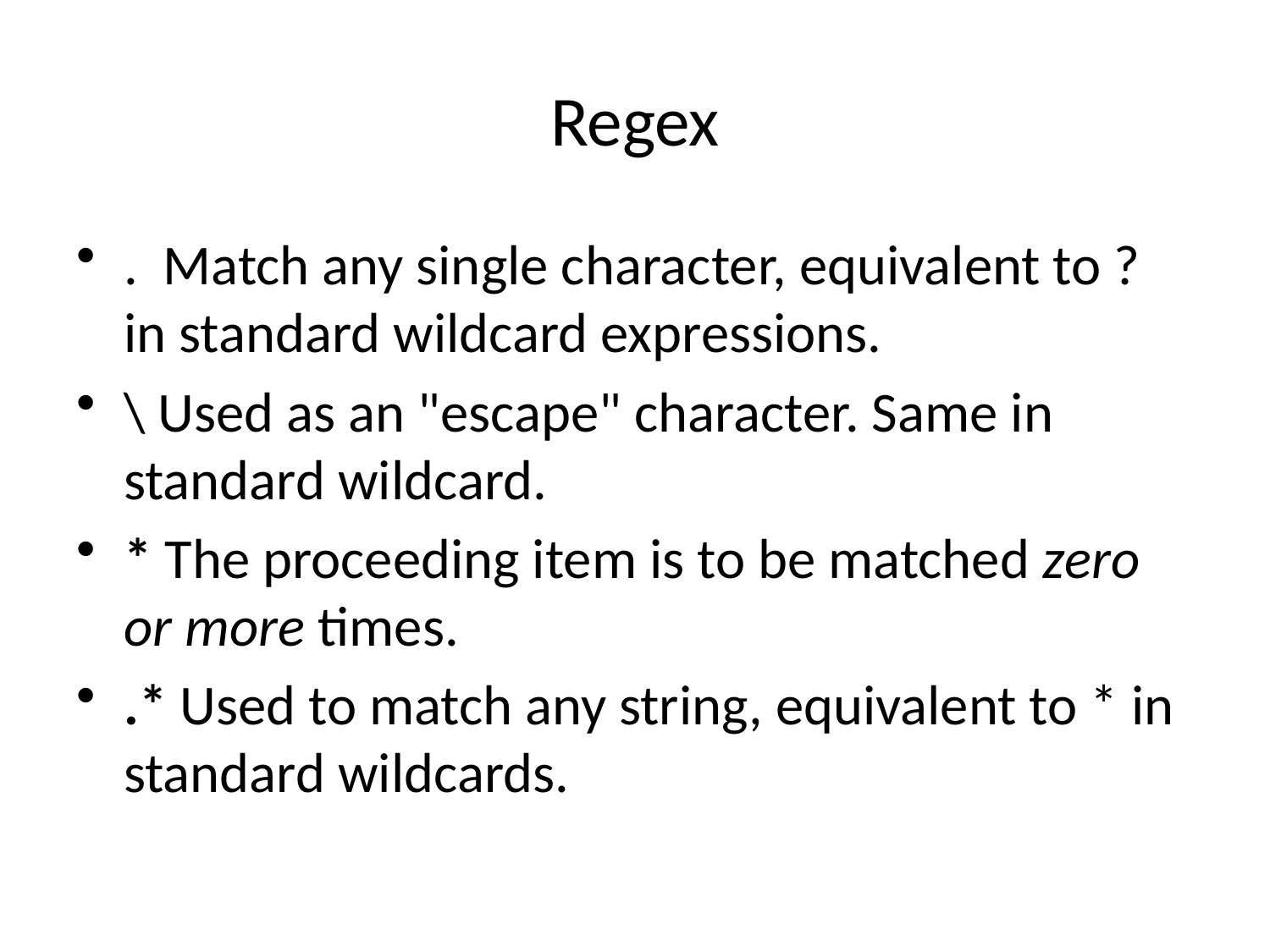

# Regex
.  Match any single character, equivalent to ? in standard wildcard expressions.
\ Used as an "escape" character. Same in standard wildcard.
* The proceeding item is to be matched zero or more times.
.* Used to match any string, equivalent to * in standard wildcards.